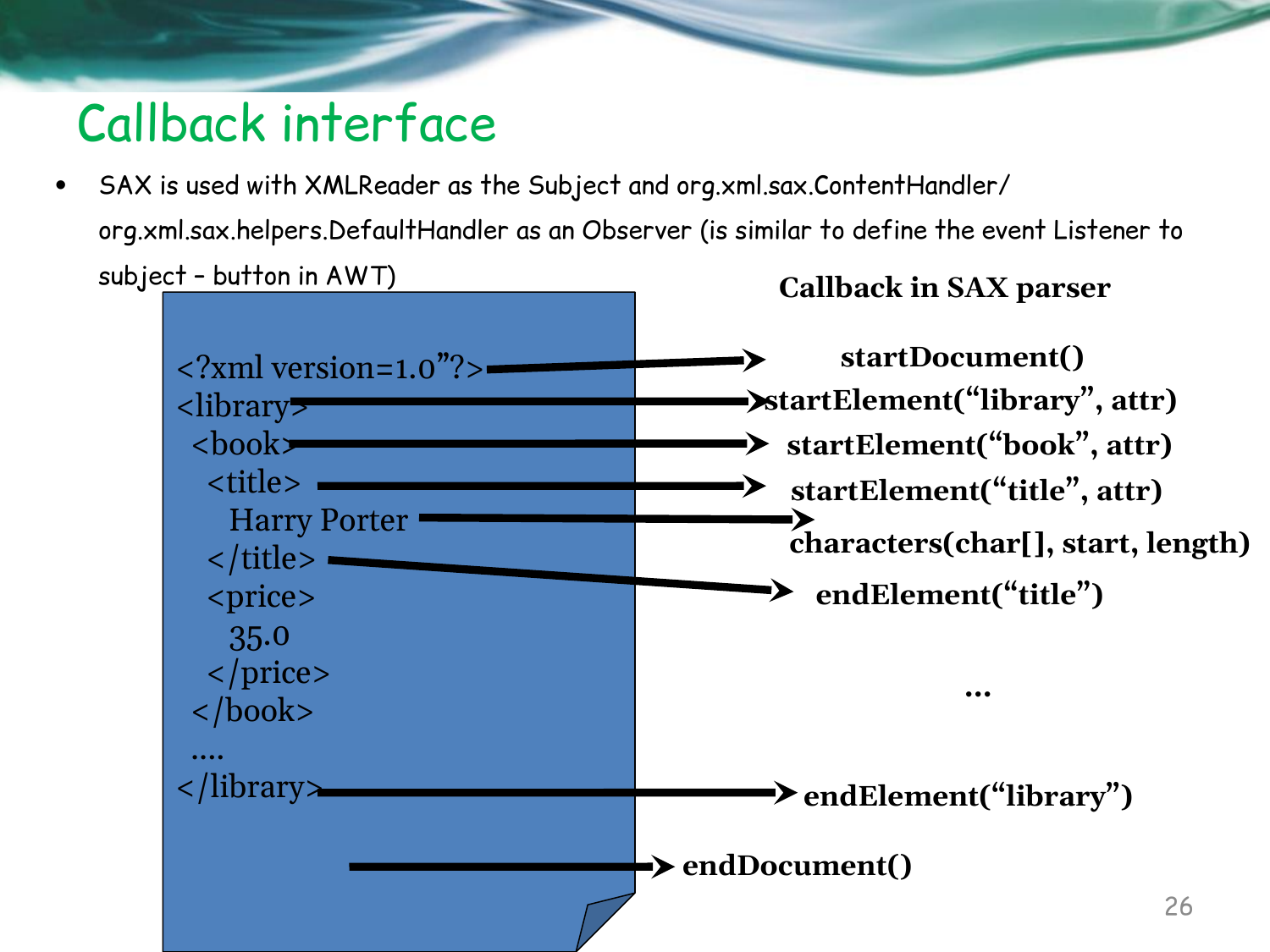

# Callback interface
SAX is used with XMLReader as the Subject and org.xml.sax.ContentHandler/ org.xml.sax.helpers.DefaultHandler as an Observer (is similar to define the event Listener to subject – button in AWT)
Callback in SAX parser
<?xml version=1.0”?>
<library>
  <book>
    <title>
       Harry Porter
    </title>
    <price>
       35.0
    </price>
  </book>
  ....
</library>

startDocument()

startElement(“library”, attr)

startElement(“book”, attr)

startElement(“title”, attr)

characters(char[], start, length)

endElement(“title”)
...
endElement(“library”)

endDocument()

26